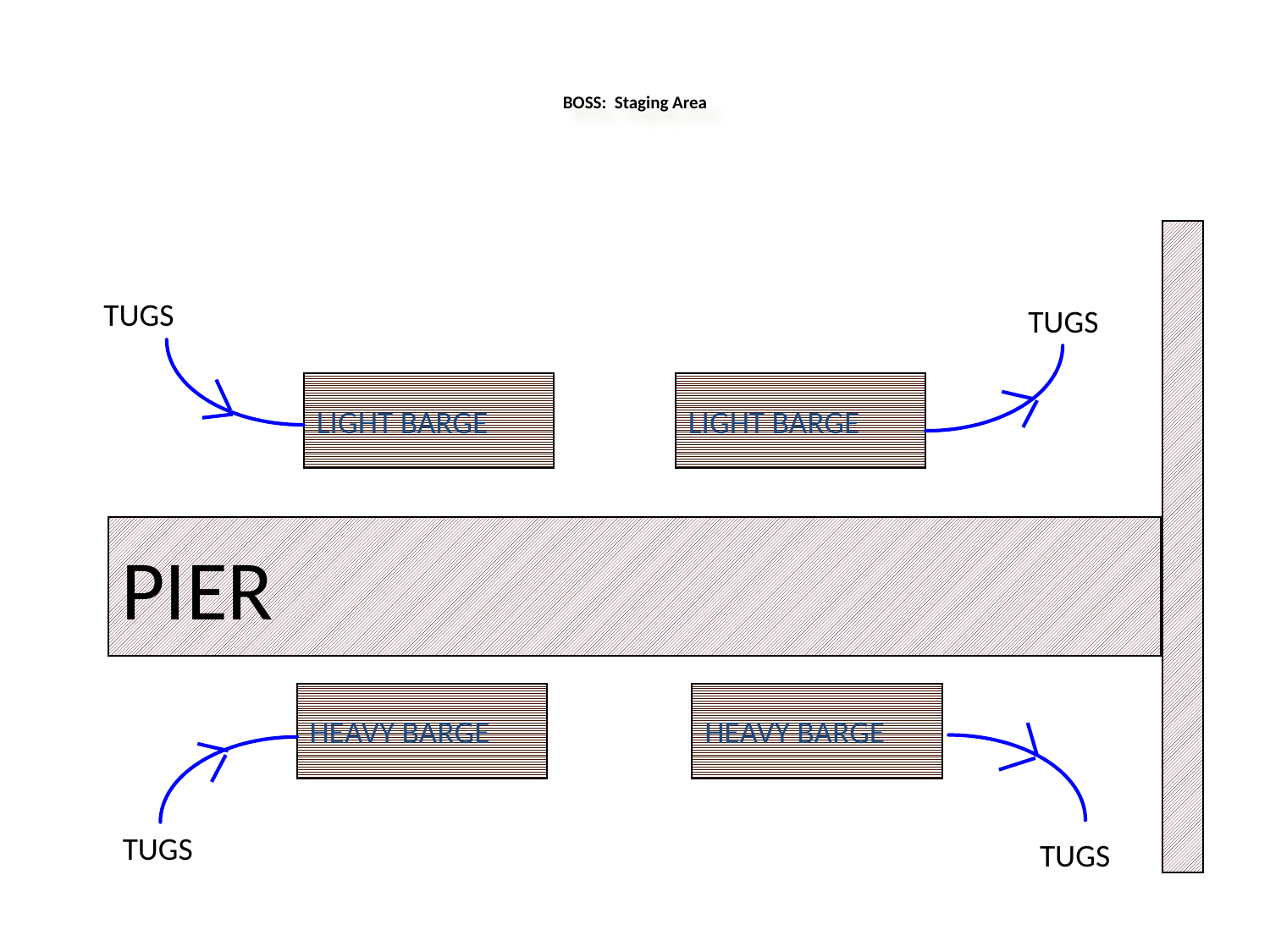

# BOSS:  Staging Area

TUGS
TUGS

LIGHT BARGE
LIGHT BARGE

PIER
HEAVY BARGE
HEAVY BARGE

TUGS
TUGS